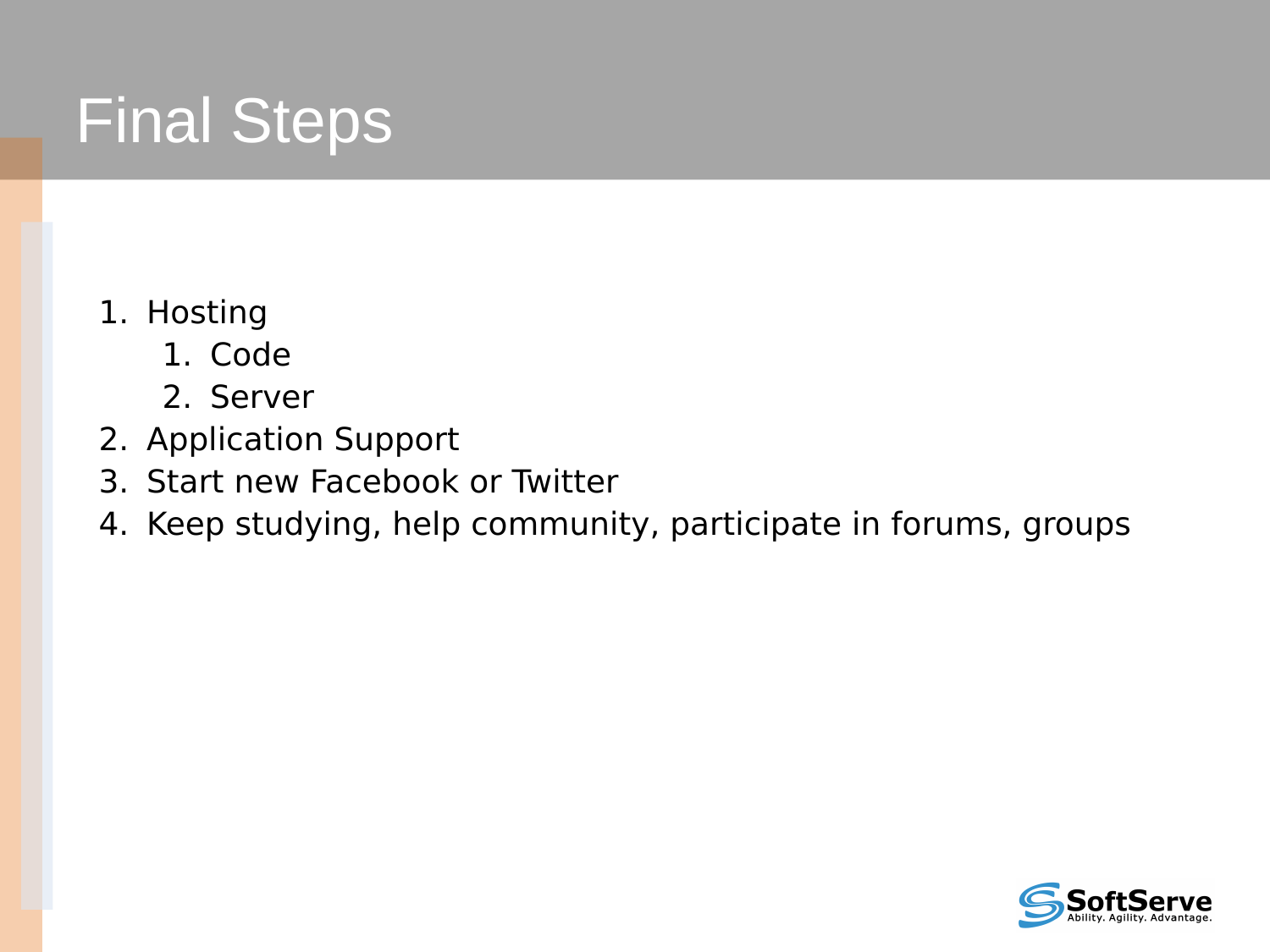

Final Steps
Hosting
Code
Server
Application Support
Start new Facebook or Twitter
Keep studying, help community, participate in forums, groups